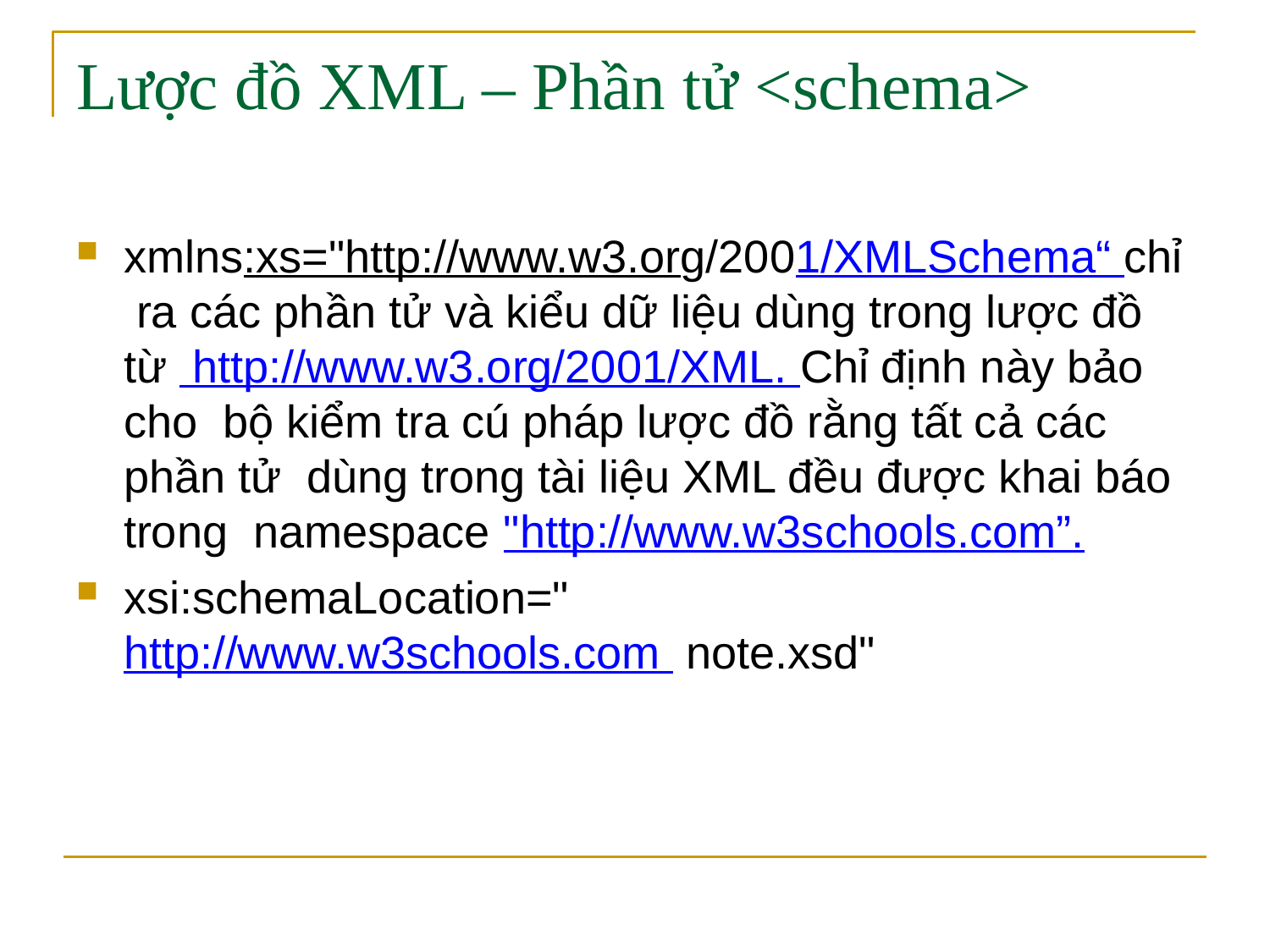

# Lược đồ XML – Phần tử <schema>
xmlns:xs="http://www.w3.org/2001/XMLSchema“ chỉ  ra các phần tử và kiểu dữ liệu dùng trong lược đồ từ  http://www.w3.org/2001/XML. Chỉ định này bảo cho  bộ kiểm tra cú pháp lược đồ rằng tất cả các phần tử  dùng trong tài liệu XML đều được khai báo trong  namespace "http://www.w3schools.com”.
xsi:schemaLocation="http://www.w3schools.com  note.xsd"